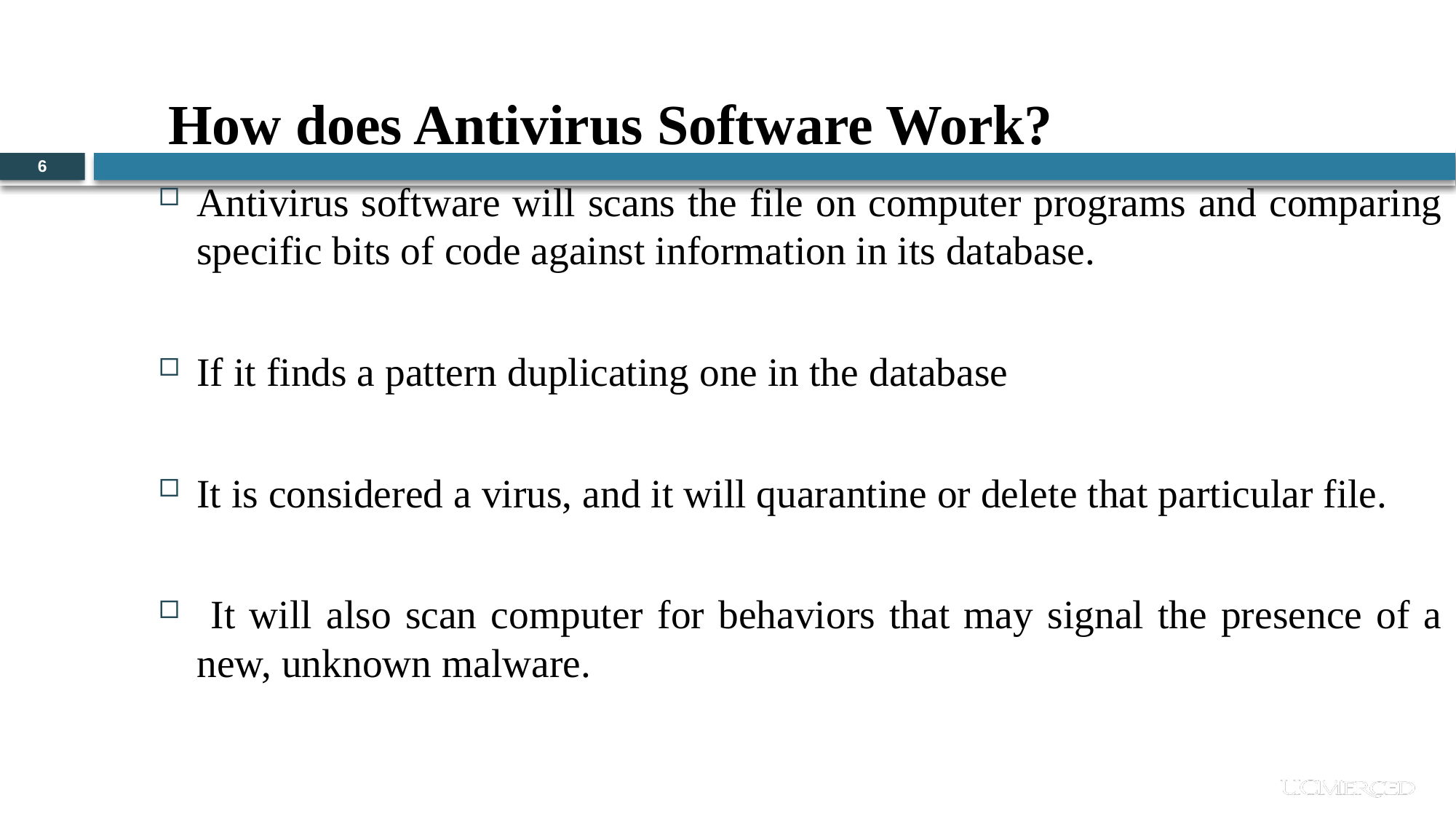

How does Antivirus Software Work?
6
Antivirus software will scans the file on computer programs and comparing specific bits of code against information in its database.
If it finds a pattern duplicating one in the database
It is considered a virus, and it will quarantine or delete that particular file.
 It will also scan computer for behaviors that may signal the presence of a new, unknown malware.